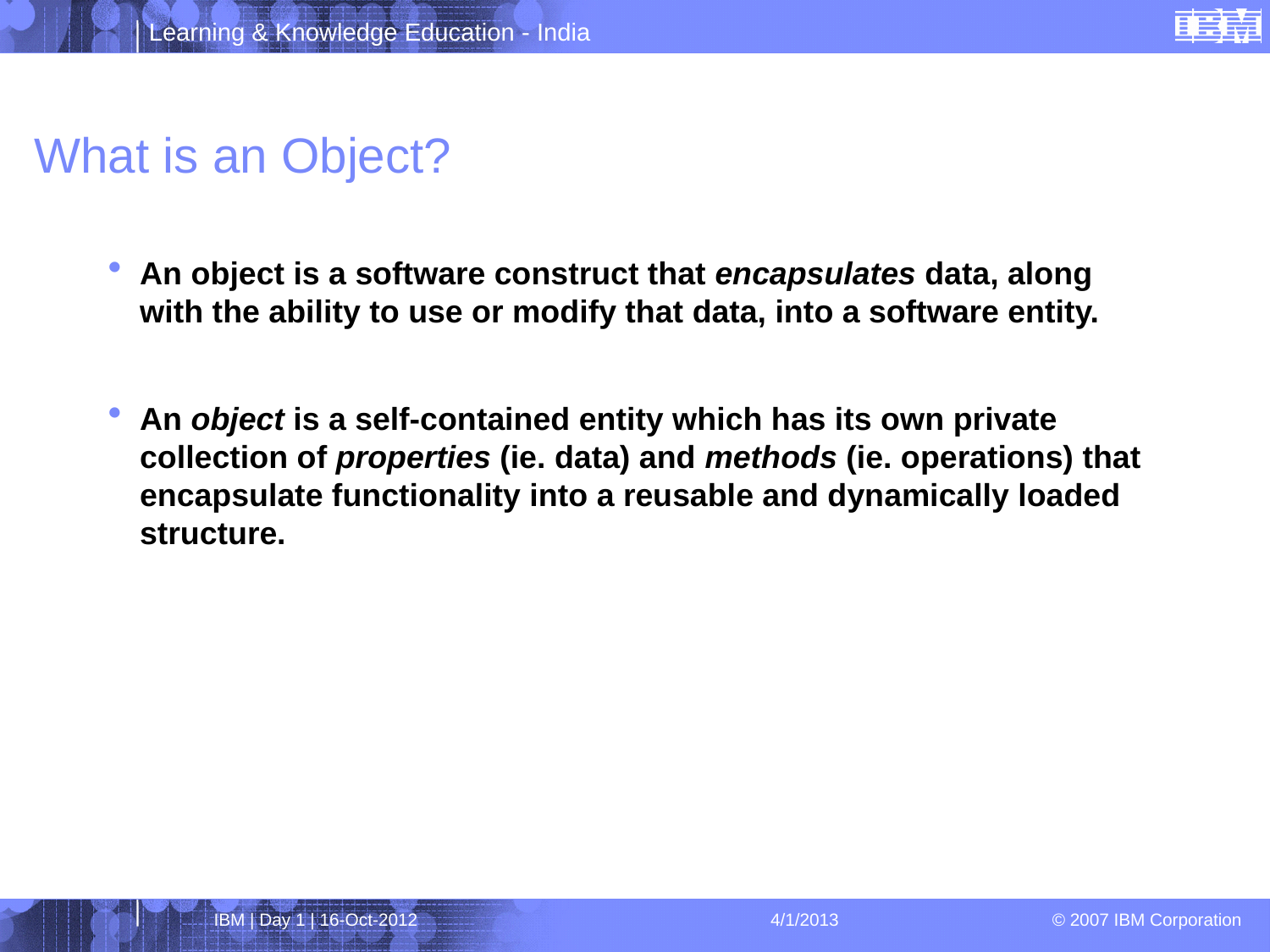

# What is an Object?
An object is a software construct that encapsulates data, along with the ability to use or modify that data, into a software entity.

An object is a self-contained entity which has its own private collection of properties (ie. data) and methods (ie. operations) that encapsulate functionality into a reusable and dynamically loaded structure.

IBM | Day 1 | 16-Oct-2012
4/1/2013